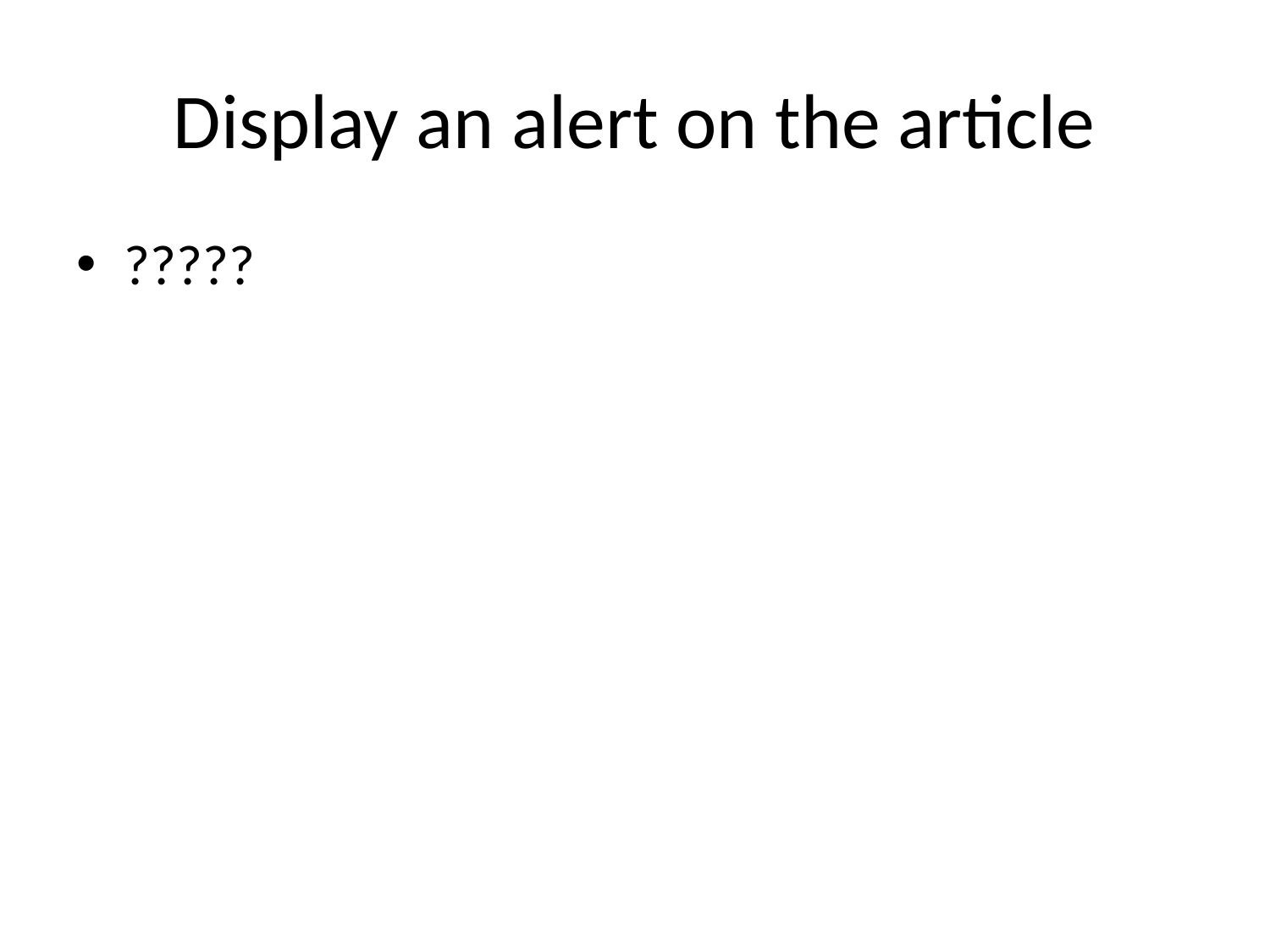

# Display an alert on the article
?????